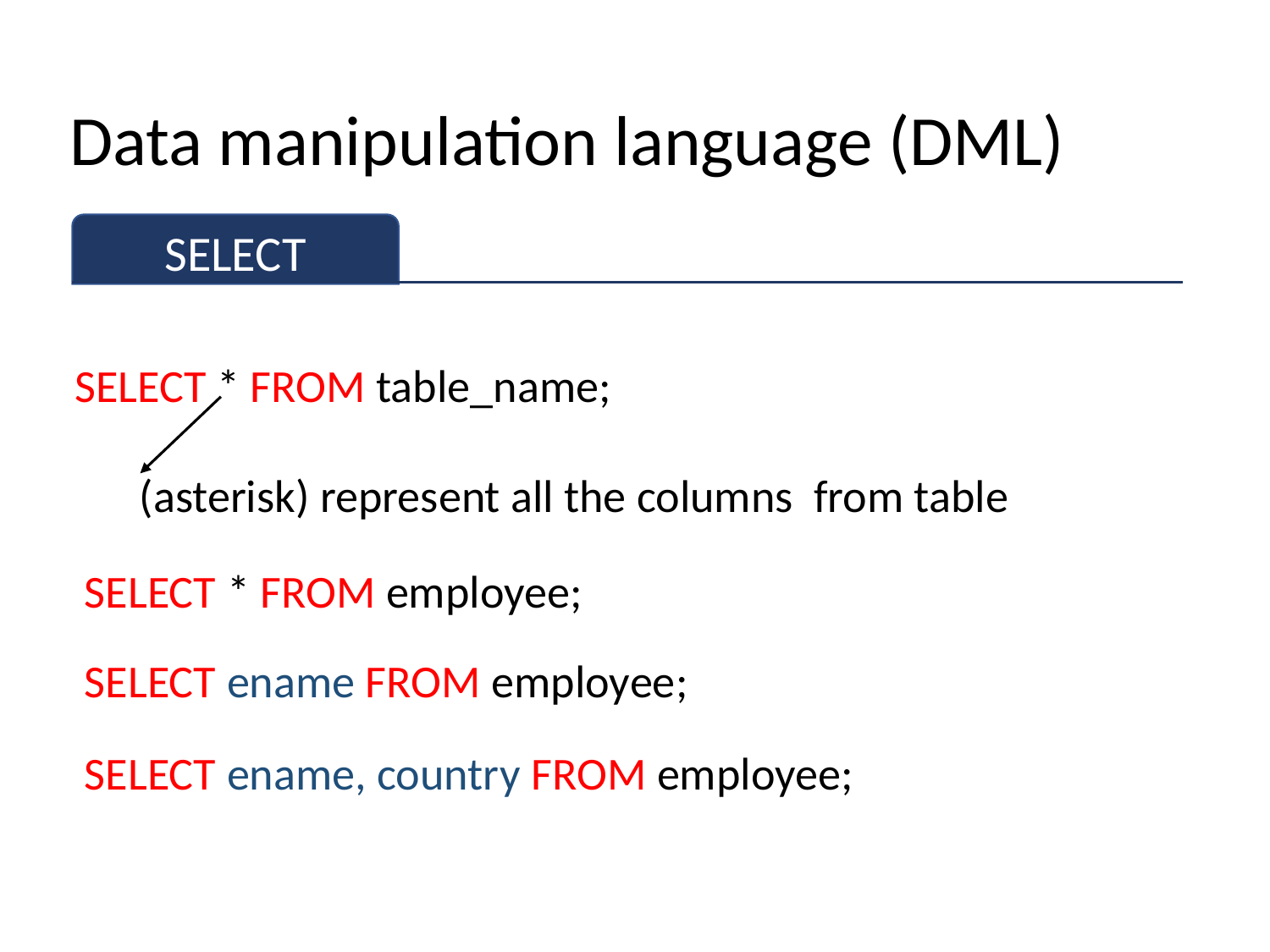

# Data manipulation language (DML)
SELECT
      SELECT * FROM table_name;

	(asterisk) represent all the columns  from table
SELECT * FROM employee;
SELECT ename FROM employee;
SELECT ename, country FROM employee;